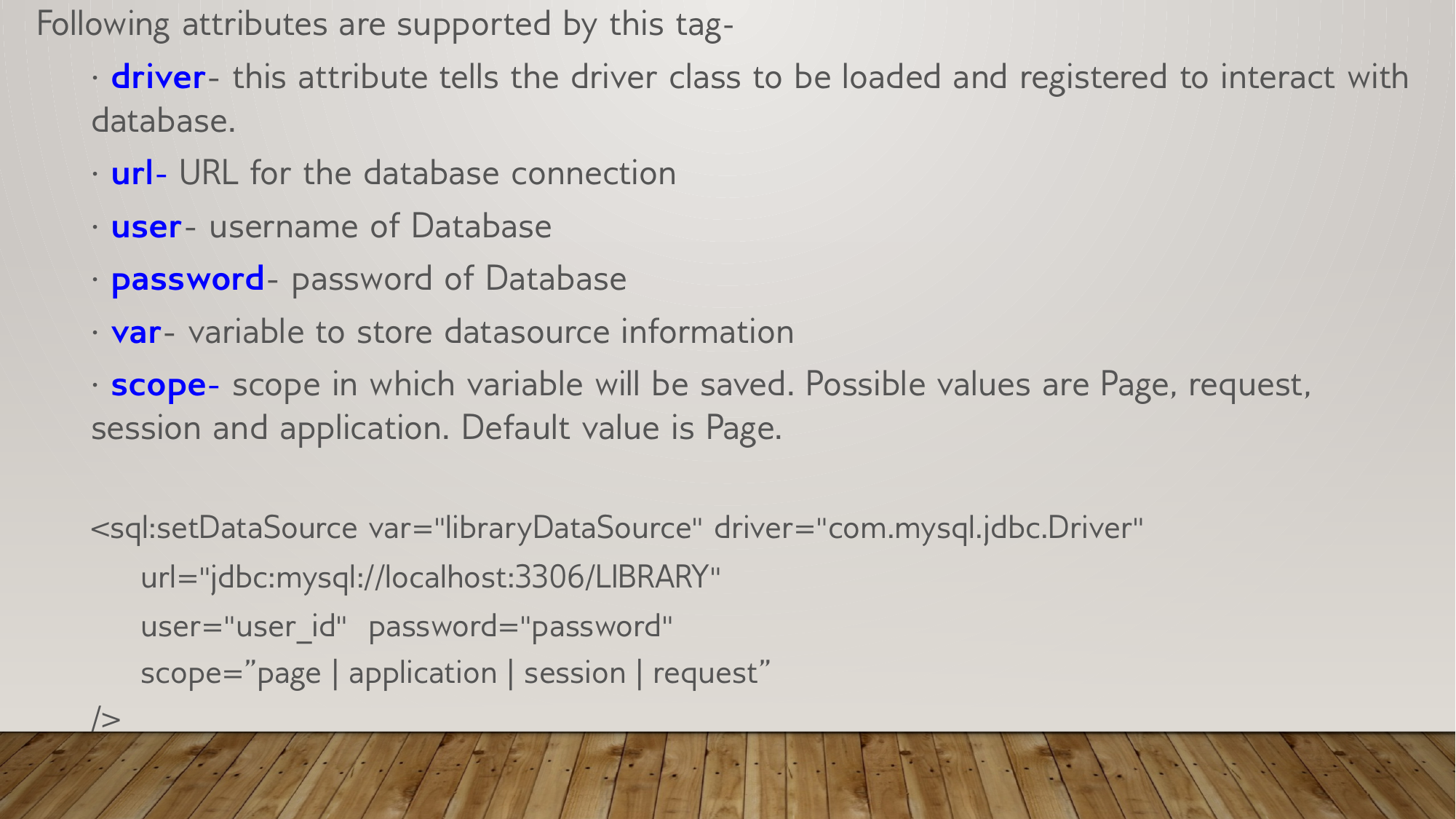

Following attributes are supported by this tag-
· driver- this attribute tells the driver class to be loaded and registered to interact with database.
· url- URL for the database connection
· user- username of Database
· password- password of Database
· var- variable to store datasource information
· scope- scope in which variable will be saved. Possible values are Page, request, session and application. Default value is Page.

<sql:setDataSource var="libraryDataSource" driver="com.mysql.jdbc.Driver"
     url="jdbc:mysql://localhost:3306/LIBRARY"
     user="user_id"  password="password"
     scope=”page | application | session | request”
/>